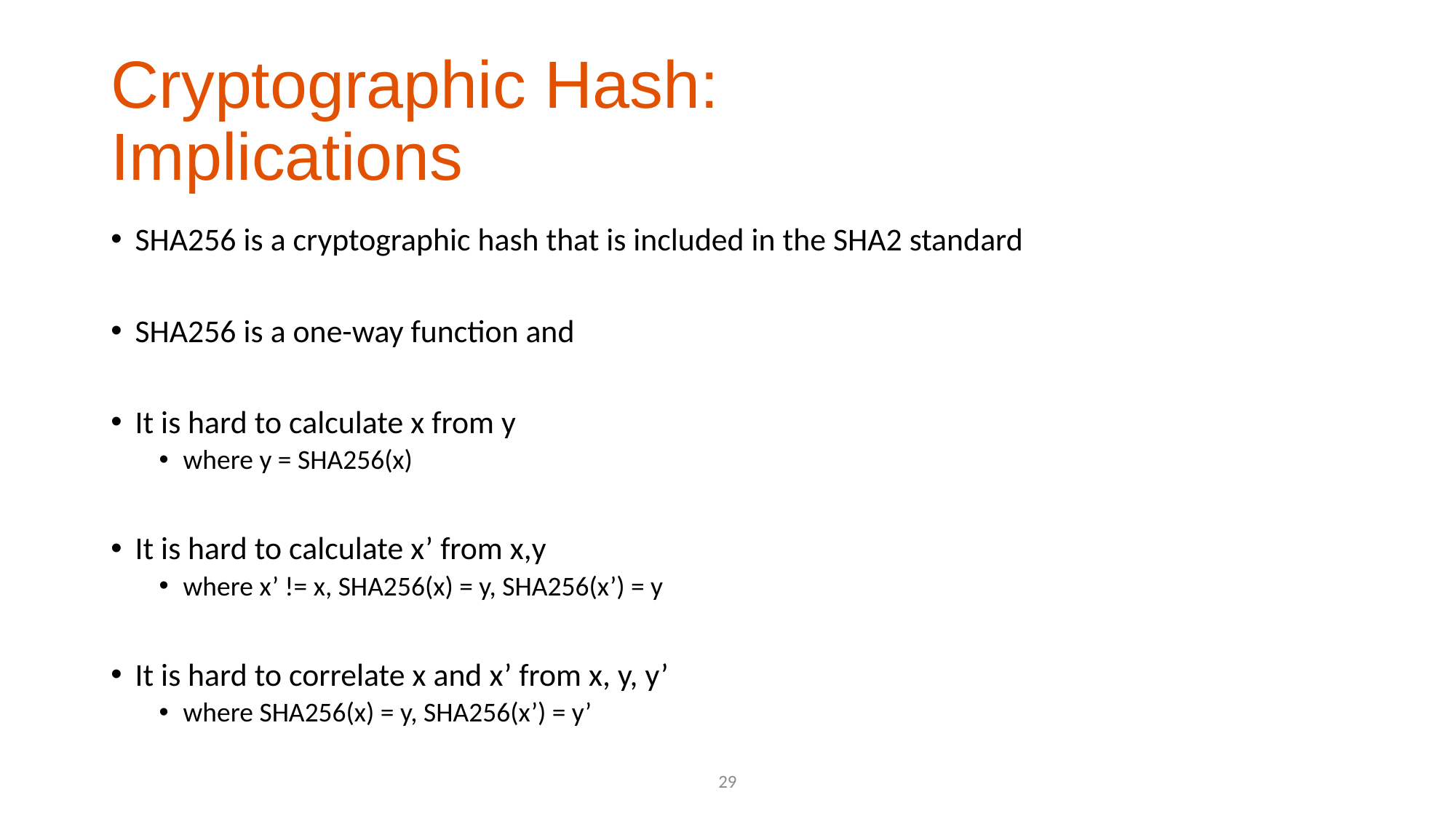

# Cryptographic Hash: Implications
SHA256 is a cryptographic hash that is included in the SHA2 standard

SHA256 is a one-way function and

It is hard to calculate x from y
where y = SHA256(x)

It is hard to calculate x’ from x,y
where x’ != x, SHA256(x) = y, SHA256(x’) = y

It is hard to correlate x and x’ from x, y, y’
where SHA256(x) = y, SHA256(x’) = y’

29